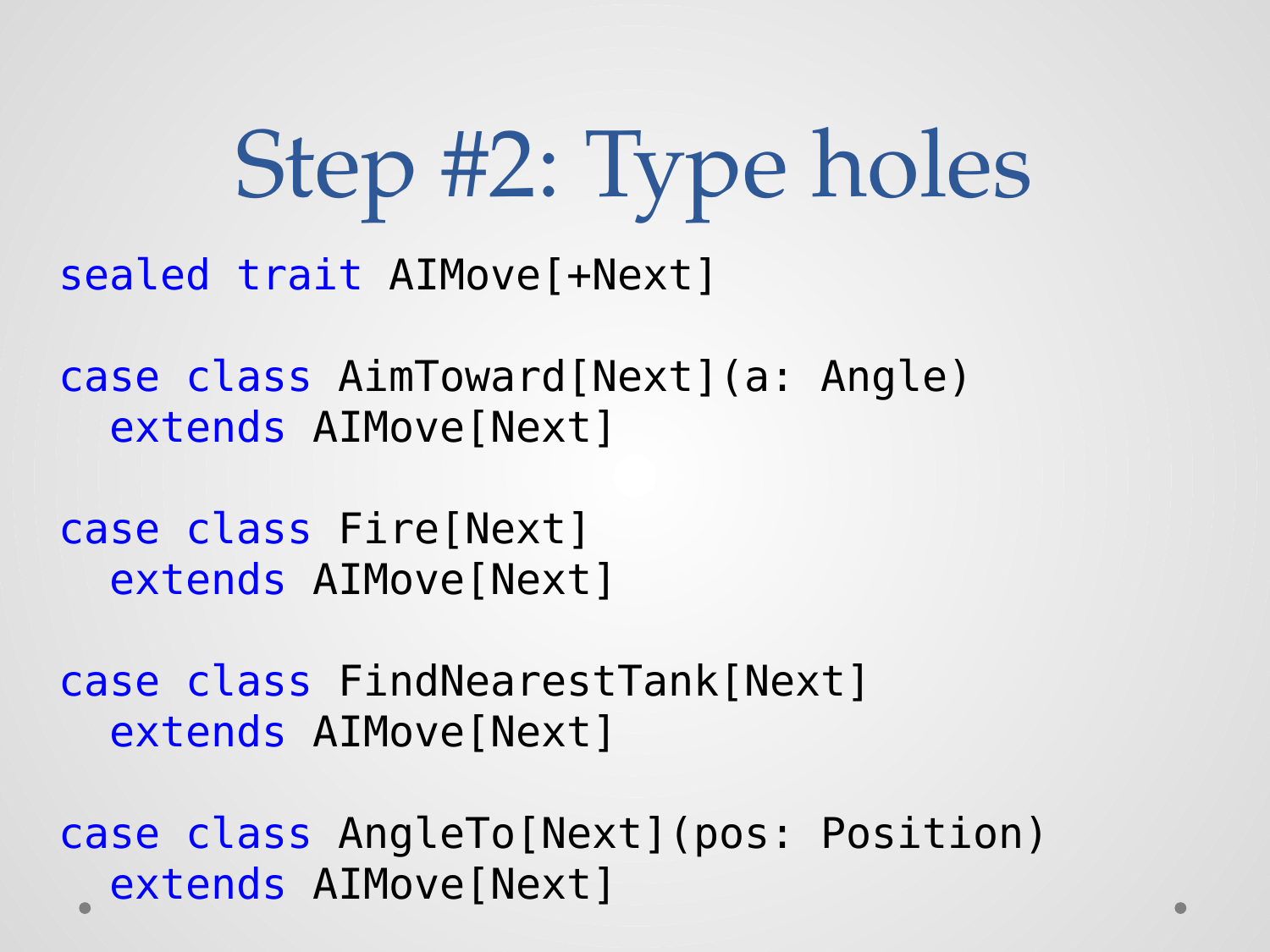

# Step #2: Type holes
sealed trait AIMove[+Next]

case class AimToward[Next](a: Angle)
  extends AIMove[Next]

case class Fire[Next]
  extends AIMove[Next]

case class FindNearestTank[Next]
  extends AIMove[Next]

case class AngleTo[Next](pos: Position)
  extends AIMove[Next]